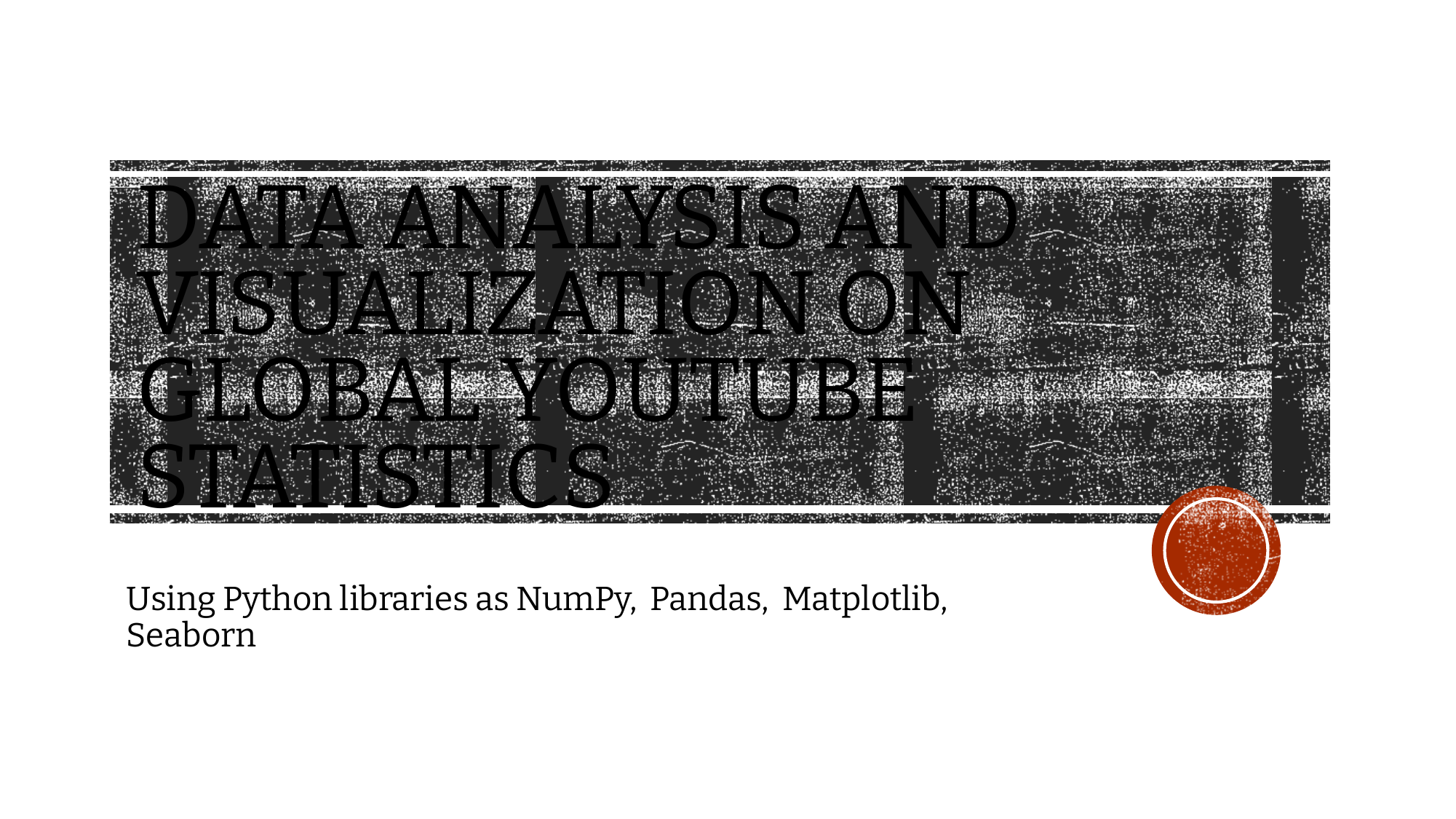

# Data Analysis and Visualization on Global Youtube Statistics
Using Python libraries as NumPy,  Pandas,  Matplotlib, Seaborn